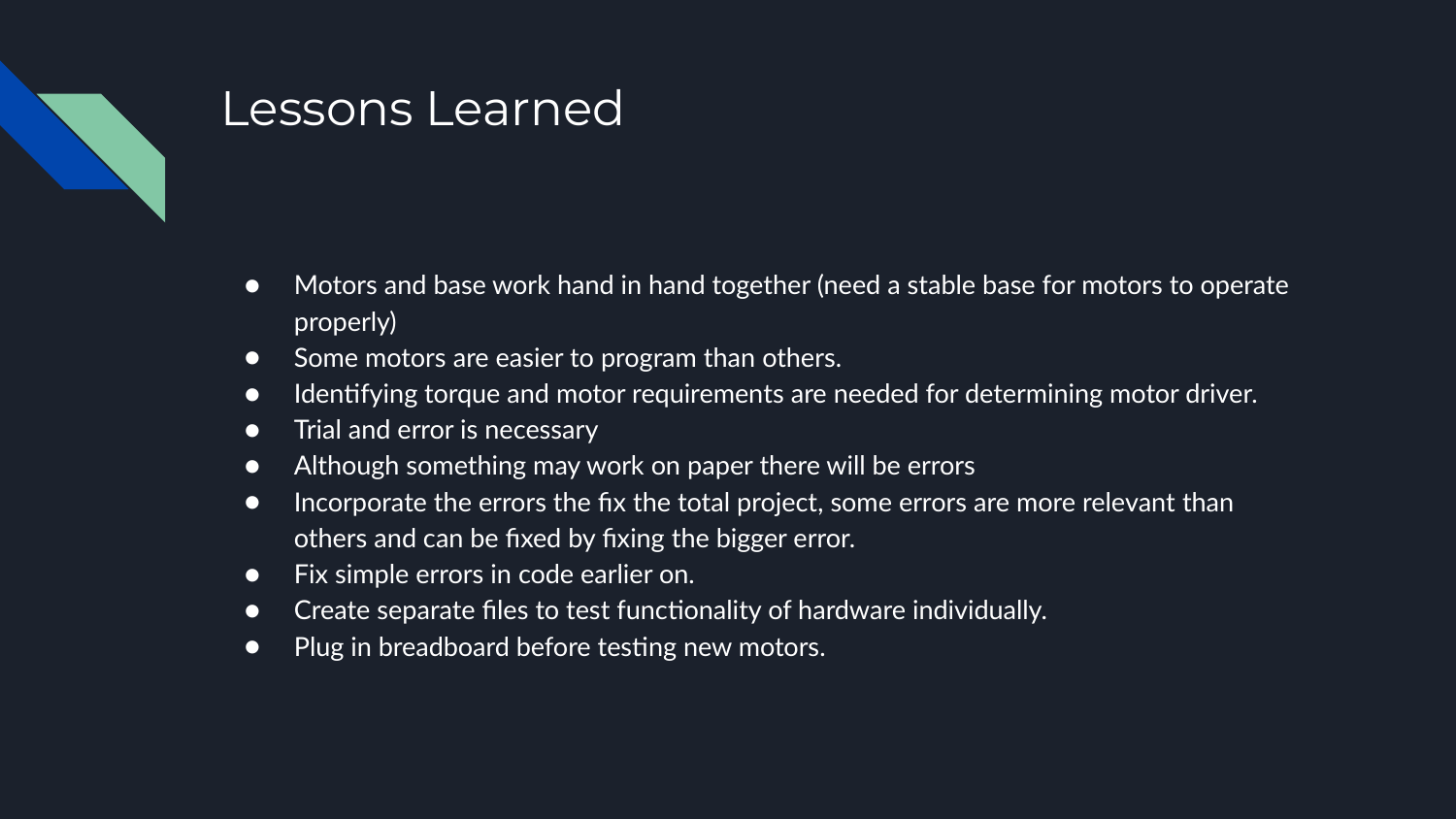

# Lessons Learned
Motors and base work hand in hand together (need a stable base for motors to operate properly)
Some motors are easier to program than others.
Identifying torque and motor requirements are needed for determining motor driver.
Trial and error is necessary
Although something may work on paper there will be errors
Incorporate the errors the fix the total project, some errors are more relevant than others and can be fixed by fixing the bigger error.
Fix simple errors in code earlier on.
Create separate files to test functionality of hardware individually.
Plug in breadboard before testing new motors.